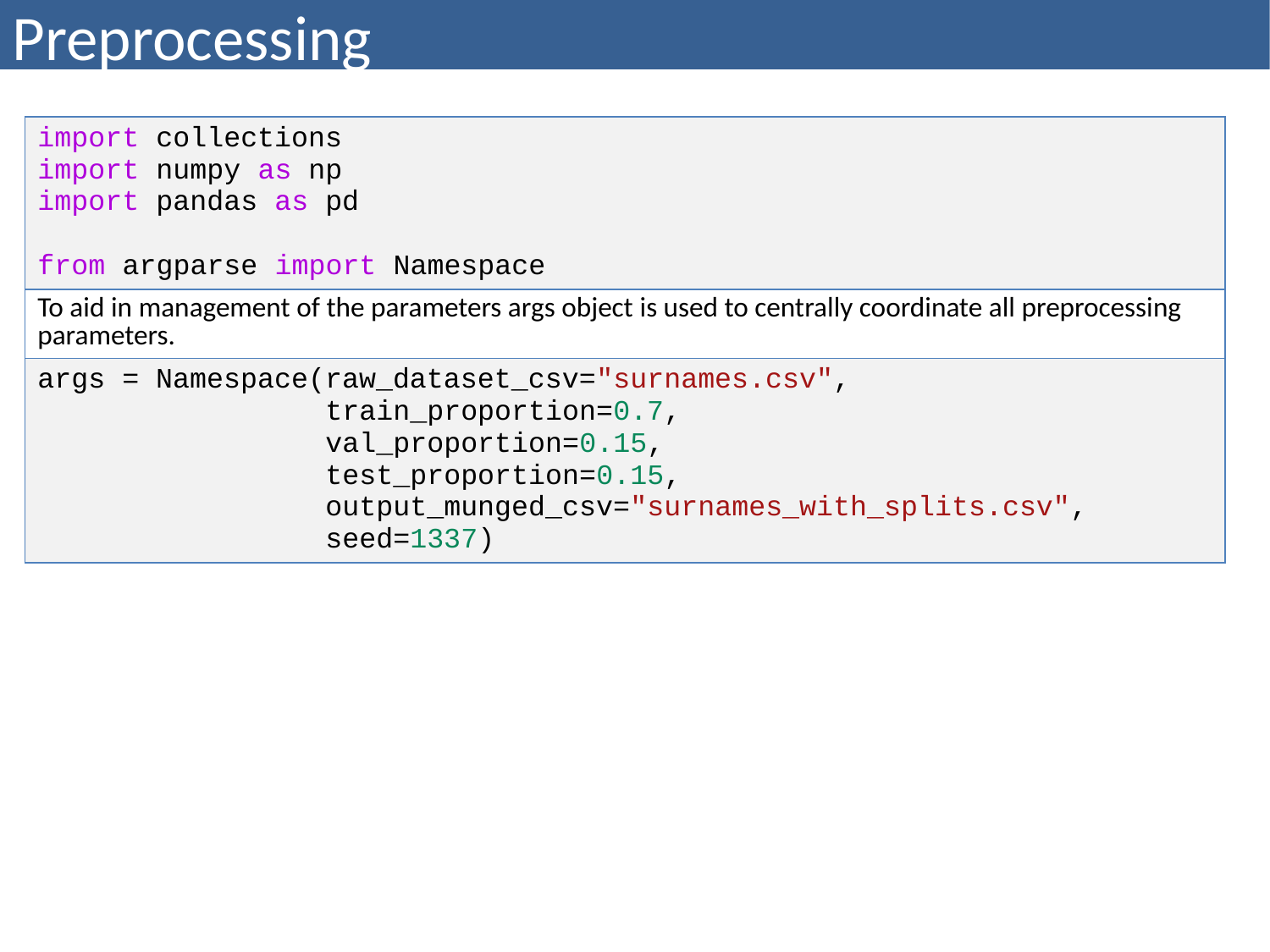

# Preprocessing
|  |
| --- |
| import collections import numpy as np import pandas as pd from argparse import Namespace |
| To aid in management of the parameters args object is used to centrally coordinate all preprocessing parameters. |
| args = Namespace(raw\_dataset\_csv="surnames.csv", train\_proportion=0.7, val\_proportion=0.15, test\_proportion=0.15, output\_munged\_csv="surnames\_with\_splits.csv", seed=1337) |